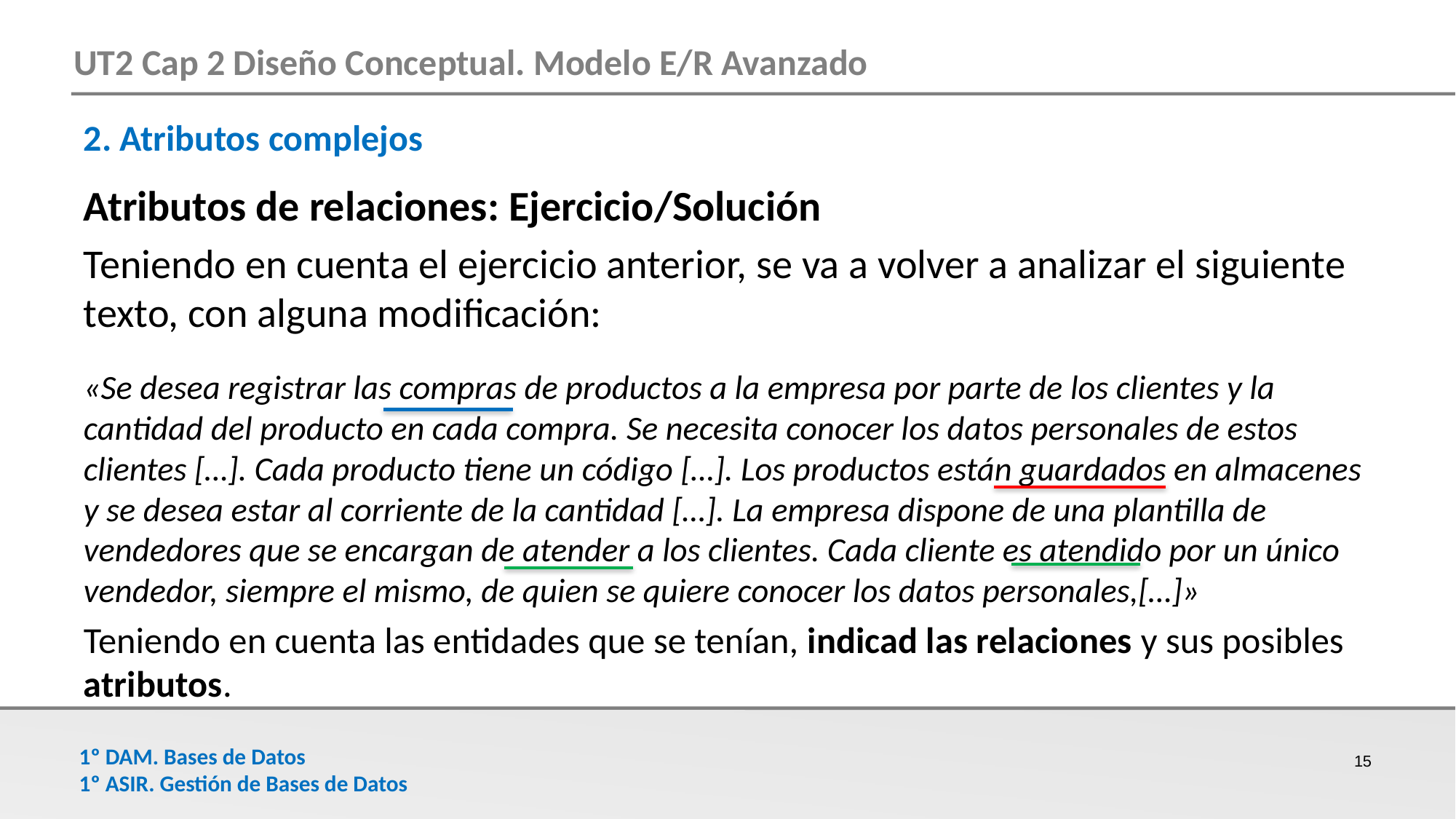

2. Atributos complejos
Atributos de relaciones: Ejercicio/Solución
Teniendo en cuenta el ejercicio anterior, se va a volver a analizar el siguiente texto, con alguna modificación:

«Se desea registrar las compras de productos a la empresa por parte de los clientes y la cantidad del producto en cada compra. Se necesita conocer los datos personales de estos clientes […]. Cada producto tiene un código […]. Los productos están guardados en almacenes y se desea estar al corriente de la cantidad […]. La empresa dispone de una plantilla de vendedores que se encargan de atender a los clientes. Cada cliente es atendido por un único vendedor, siempre el mismo, de quien se quiere conocer los datos personales,[…]»
Teniendo en cuenta las entidades que se tenían, indicad las relaciones y sus posibles atributos.
15